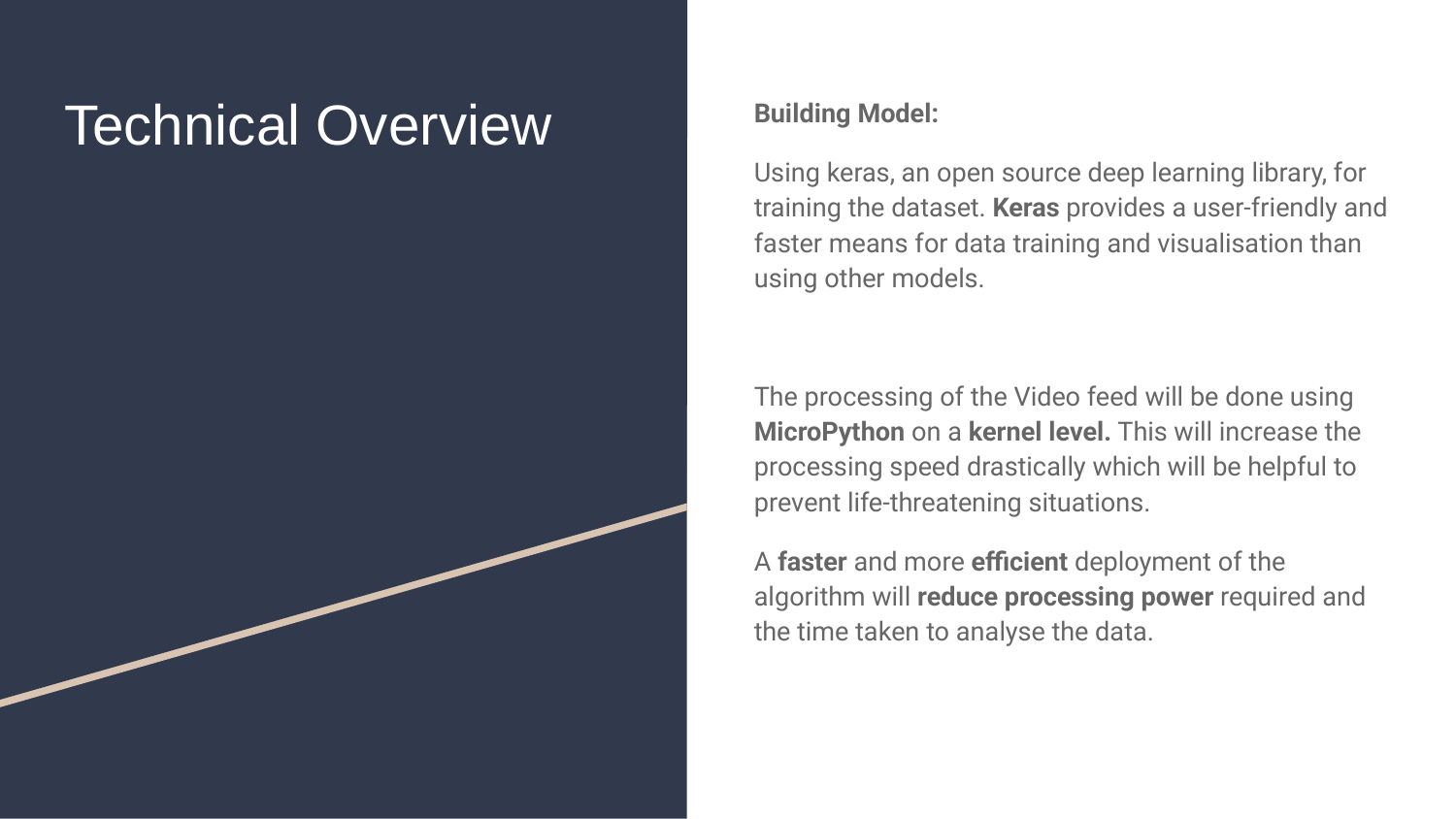

# Technical Overview
Building Model:
Using keras, an open source deep learning library, for training the dataset. Keras provides a user-friendly and faster means for data training and visualisation than using other models.

The processing of the Video feed will be done using MicroPython on a kernel level. This will increase the processing speed drastically which will be helpful to prevent life-threatening situations.
A faster and more efficient deployment of the algorithm will reduce processing power required and the time taken to analyse the data.